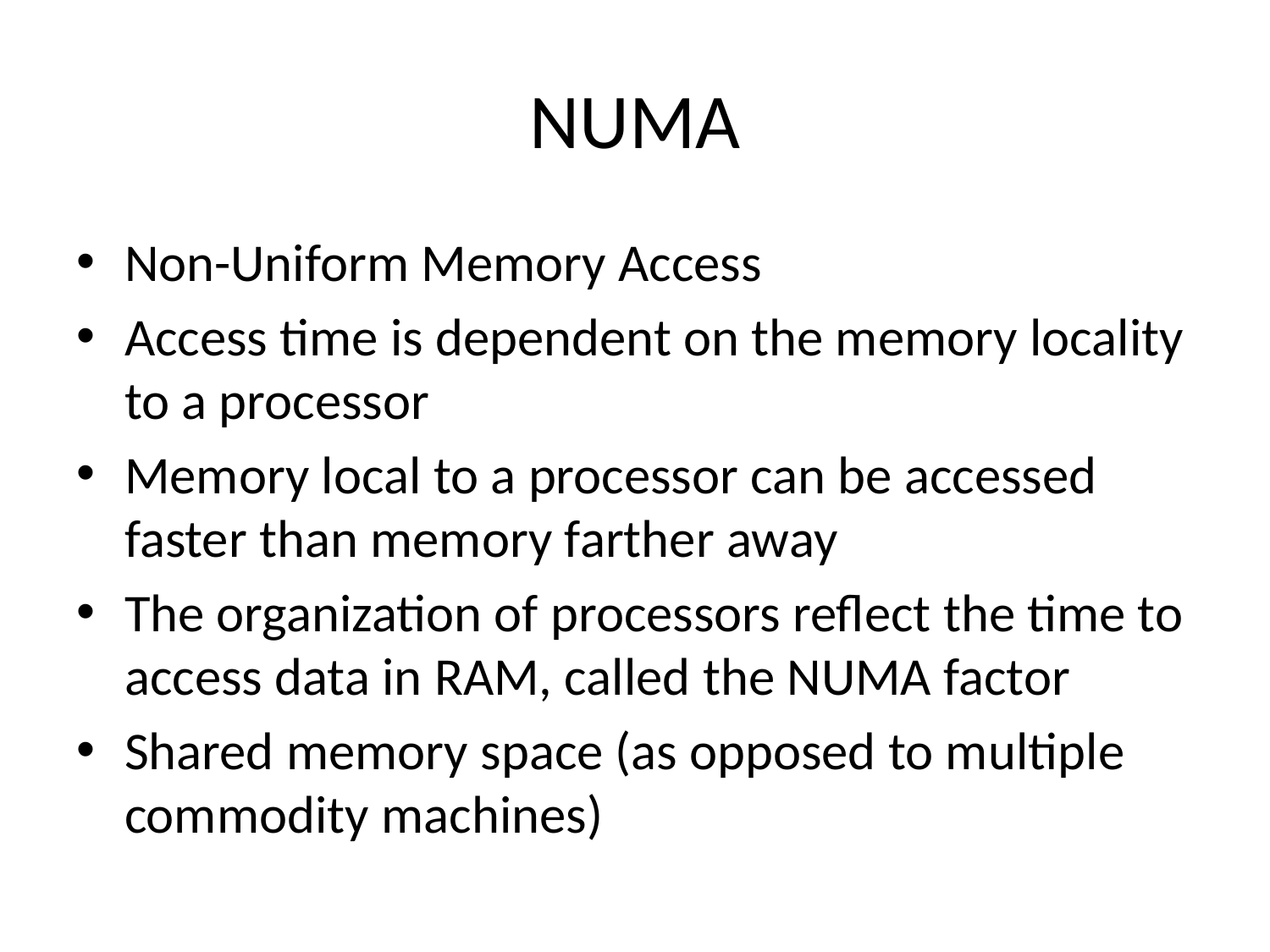

# NUMA
Non-Uniform Memory Access
Access time is dependent on the memory locality to a processor
Memory local to a processor can be accessed faster than memory farther away
The organization of processors reflect the time to access data in RAM, called the NUMA factor
Shared memory space (as opposed to multiple commodity machines)